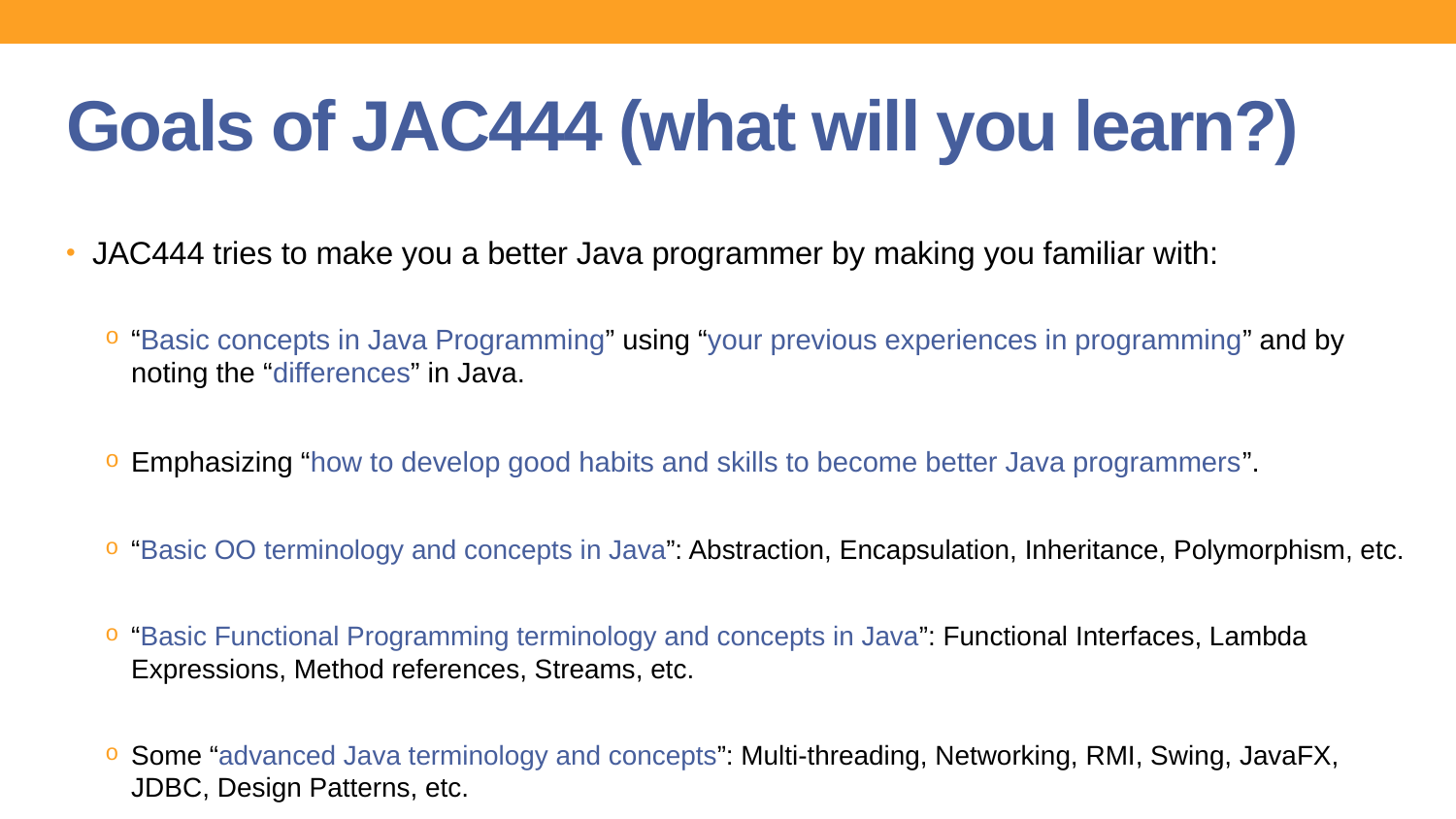

# Goals of JAC444 (what will you learn?)
JAC444 tries to make you a better Java programmer by making you familiar with:

“Basic concepts in Java Programming” using “your previous experiences in programming” and by noting the “differences” in Java.

Emphasizing “how to develop good habits and skills to become better Java programmers”.

“Basic OO terminology and concepts in Java”: Abstraction, Encapsulation, Inheritance, Polymorphism, etc.

“Basic Functional Programming terminology and concepts in Java”: Functional Interfaces, Lambda Expressions, Method references, Streams, etc.

Some “advanced Java terminology and concepts”: Multi-threading, Networking, RMI, Swing, JavaFX, JDBC, Design Patterns, etc.